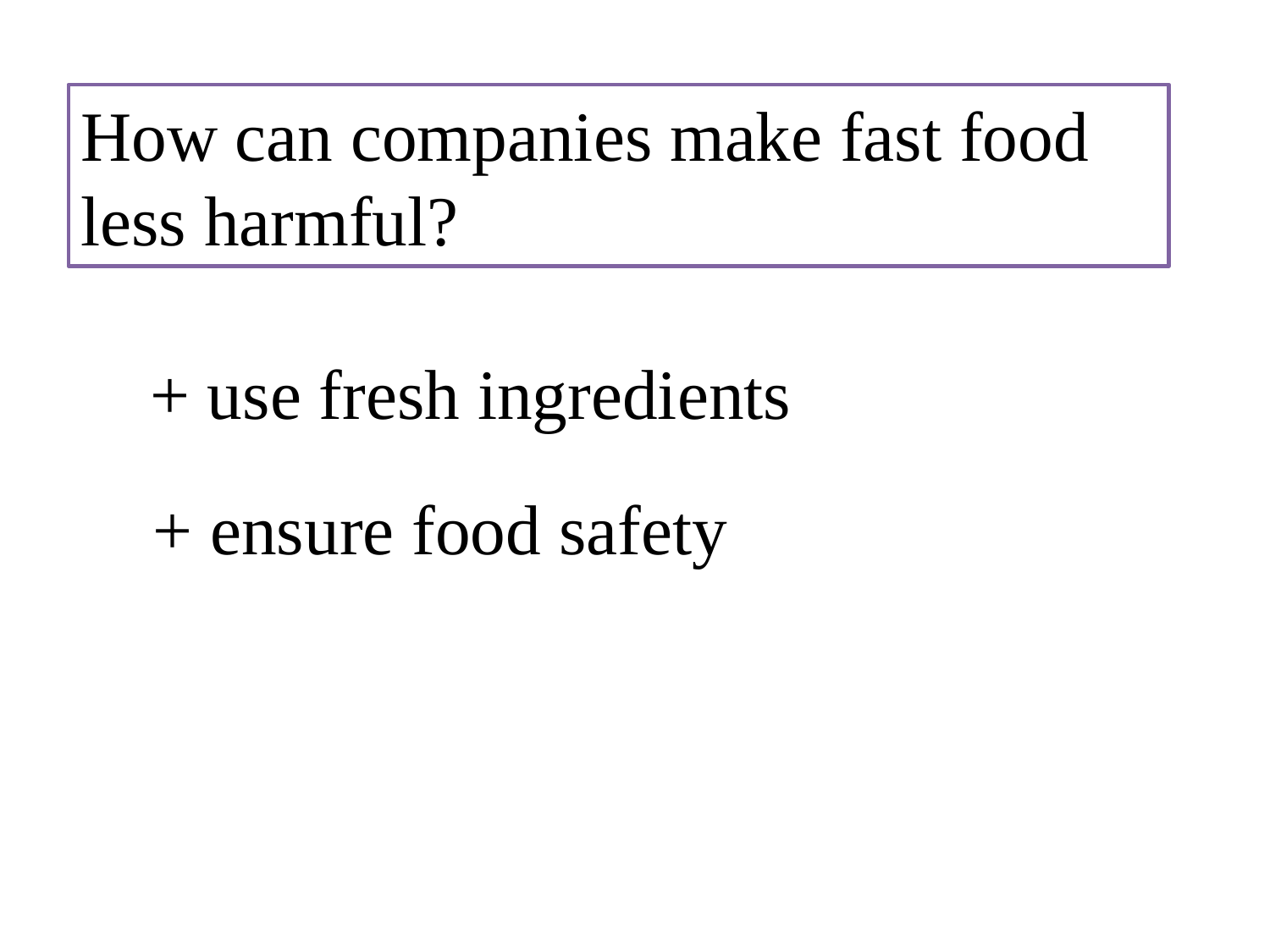

#
How can companies make fast food less harmful?

+ use fresh ingredients
+ ensure food safety